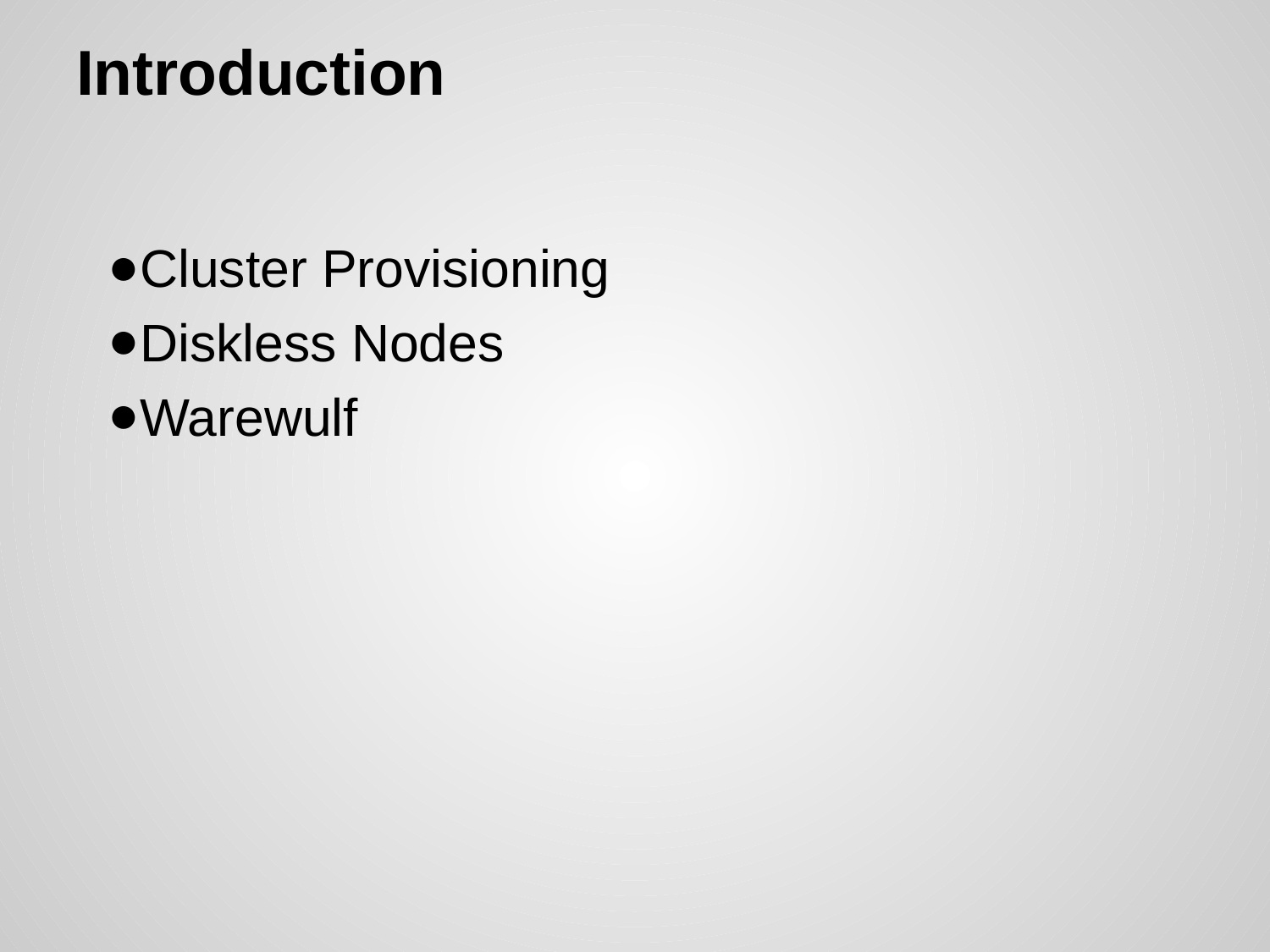

# Introduction

Cluster Provisioning
Diskless Nodes
Warewulf